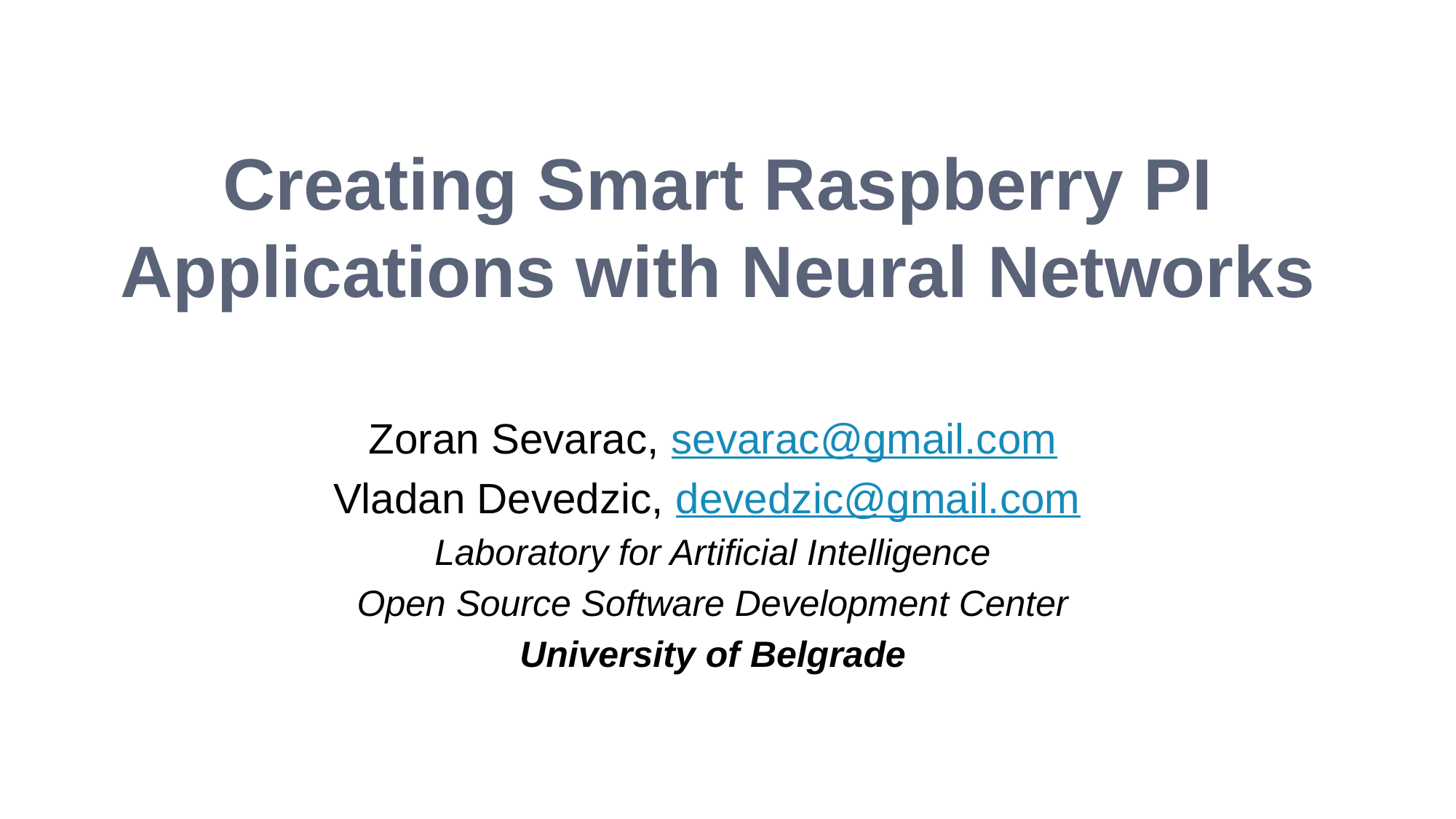

# Creating Smart Raspberry PI Applications with Neural Networks
Zoran Sevarac, sevarac@gmail.com
Vladan Devedzic, devedzic@gmail.com
Laboratory for Artificial Intelligence
Open Source Software Development Center
University of Belgrade